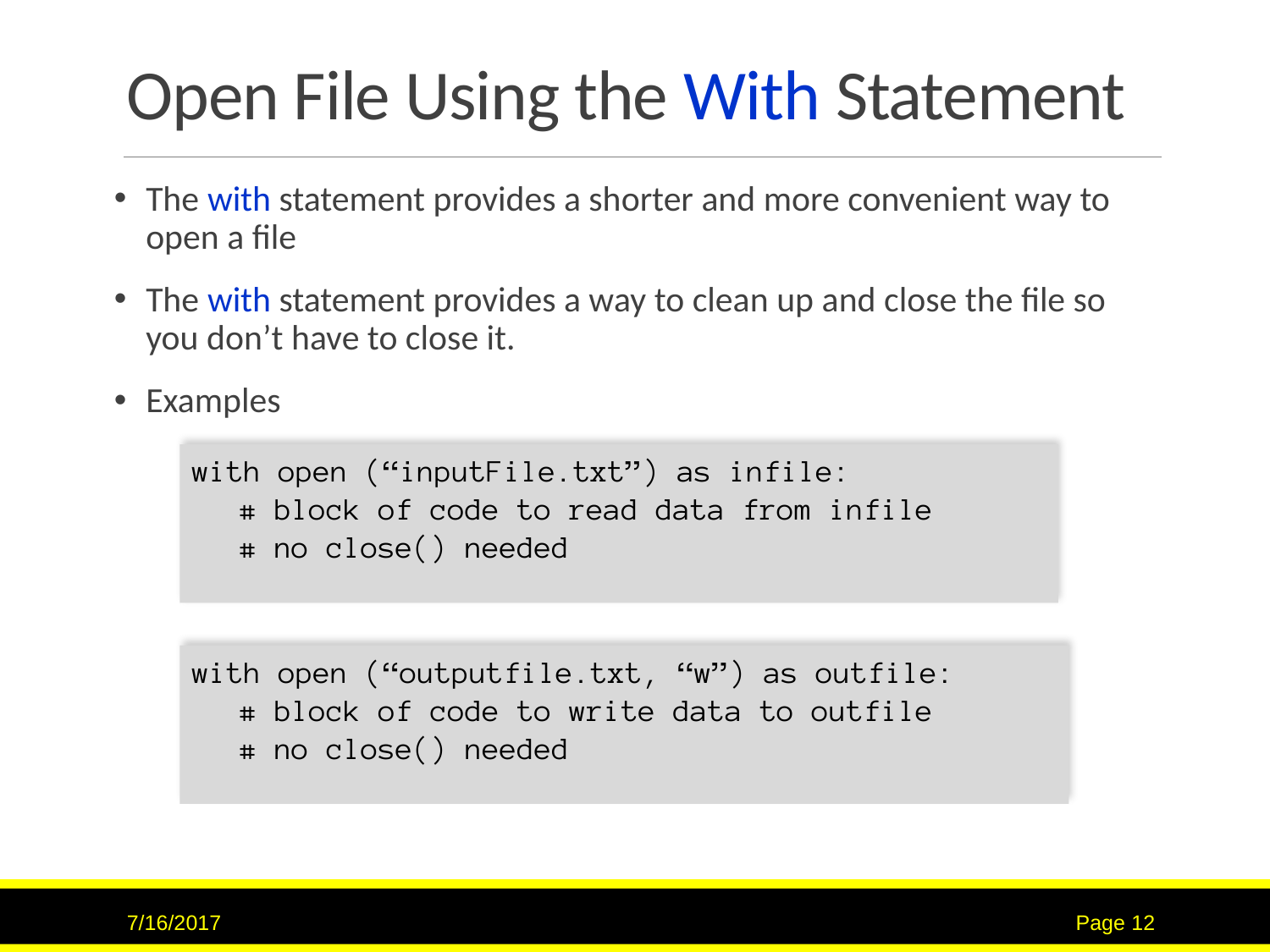

# Open File Using the With Statement
The with statement provides a shorter and more convenient way to open a file
The with statement provides a way to clean up and close the file so you don’t have to close it.
Examples

with open (“inputFile.txt”) as infile:
	# block of code to read data from infile
	# no close() needed

with open (“outputfile.txt, “w”) as outfile:
	# block of code to write data to outfile
	# no close() needed

7/16/2017
Page 12